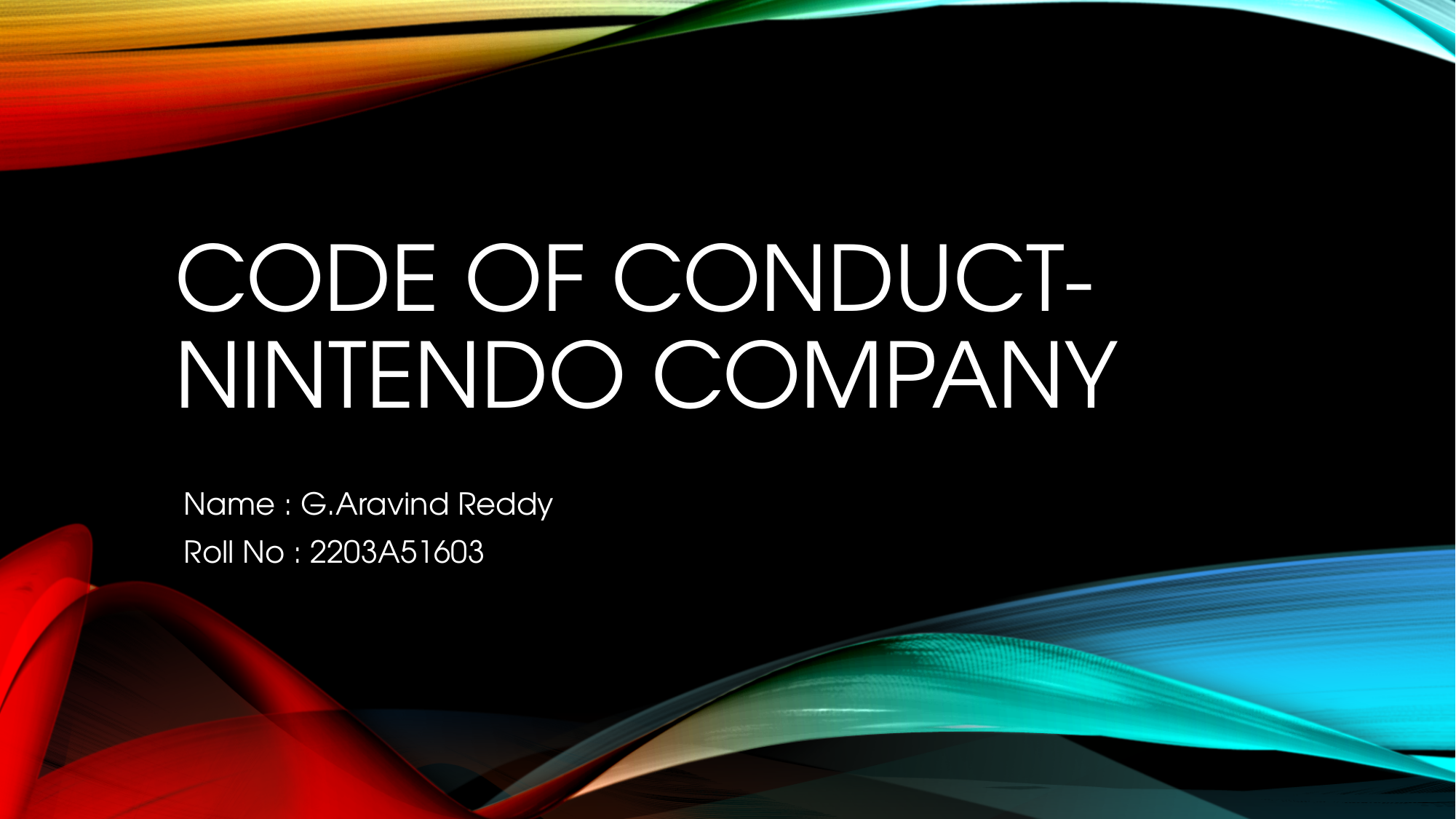

# Code of conduct-nintendo company
Name : G.Aravind Reddy
Roll No : 2203A51603